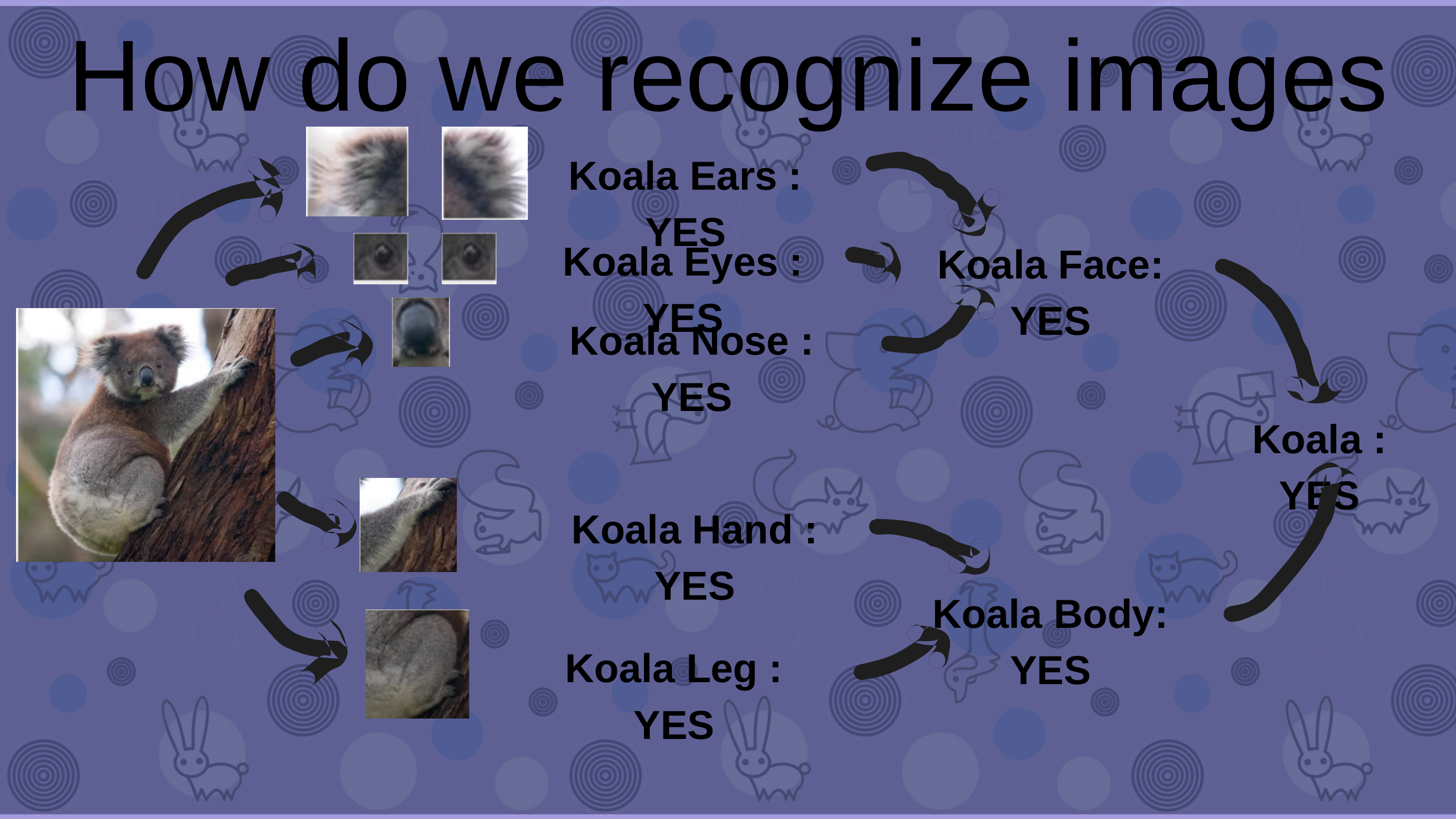

How do we recognize images

Koala Ears : YES

Koala Eyes : YES
Koala Face: YES

Koala Nose : YES

Koala : YES

Koala Hand : YES

Koala Body: YES

Koala Leg : YES